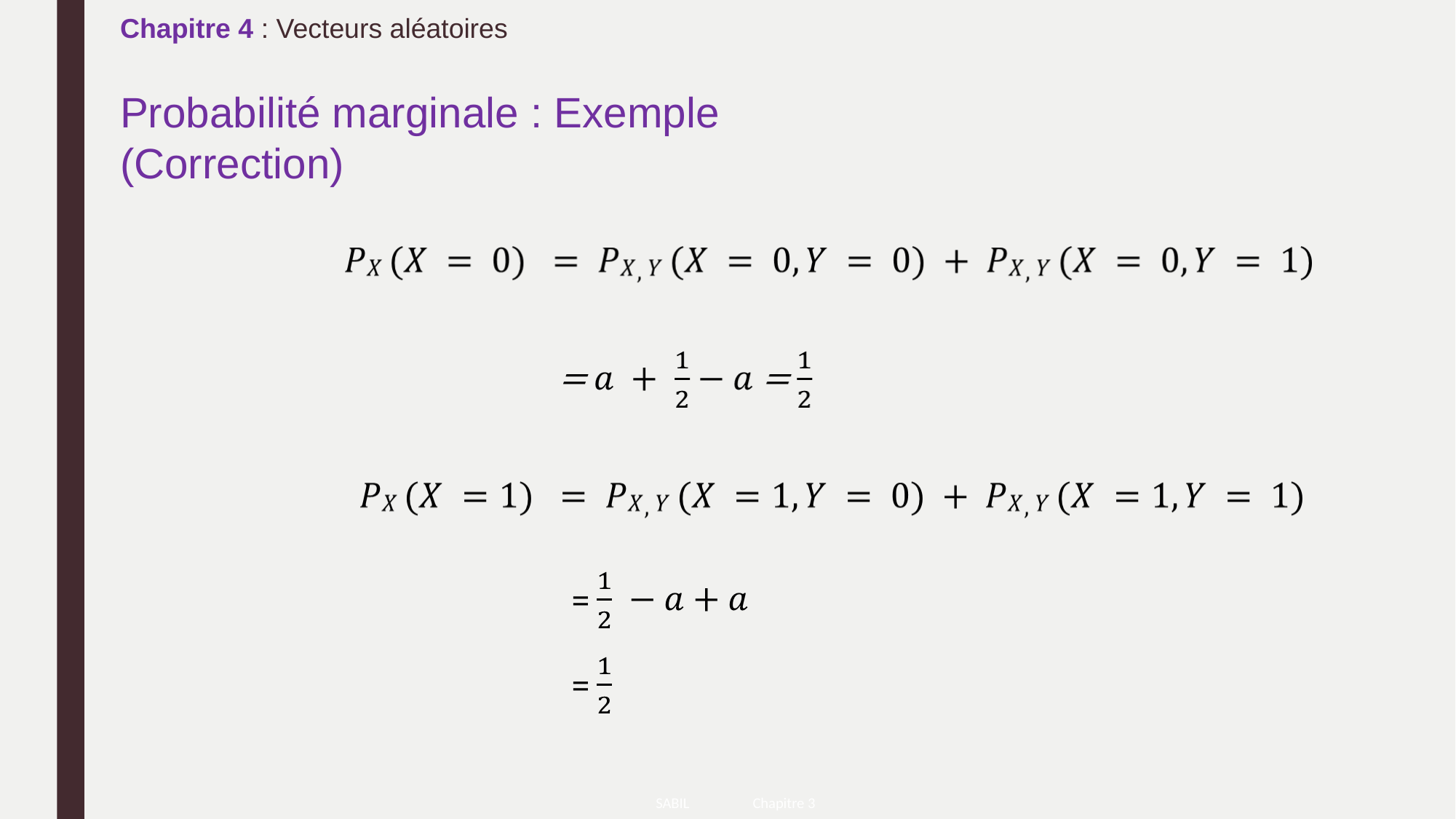

Chapitre 4 : Vecteurs aléatoires
Probabilité marginale : Exemple (Correction)

Chapitre 3
SABIL